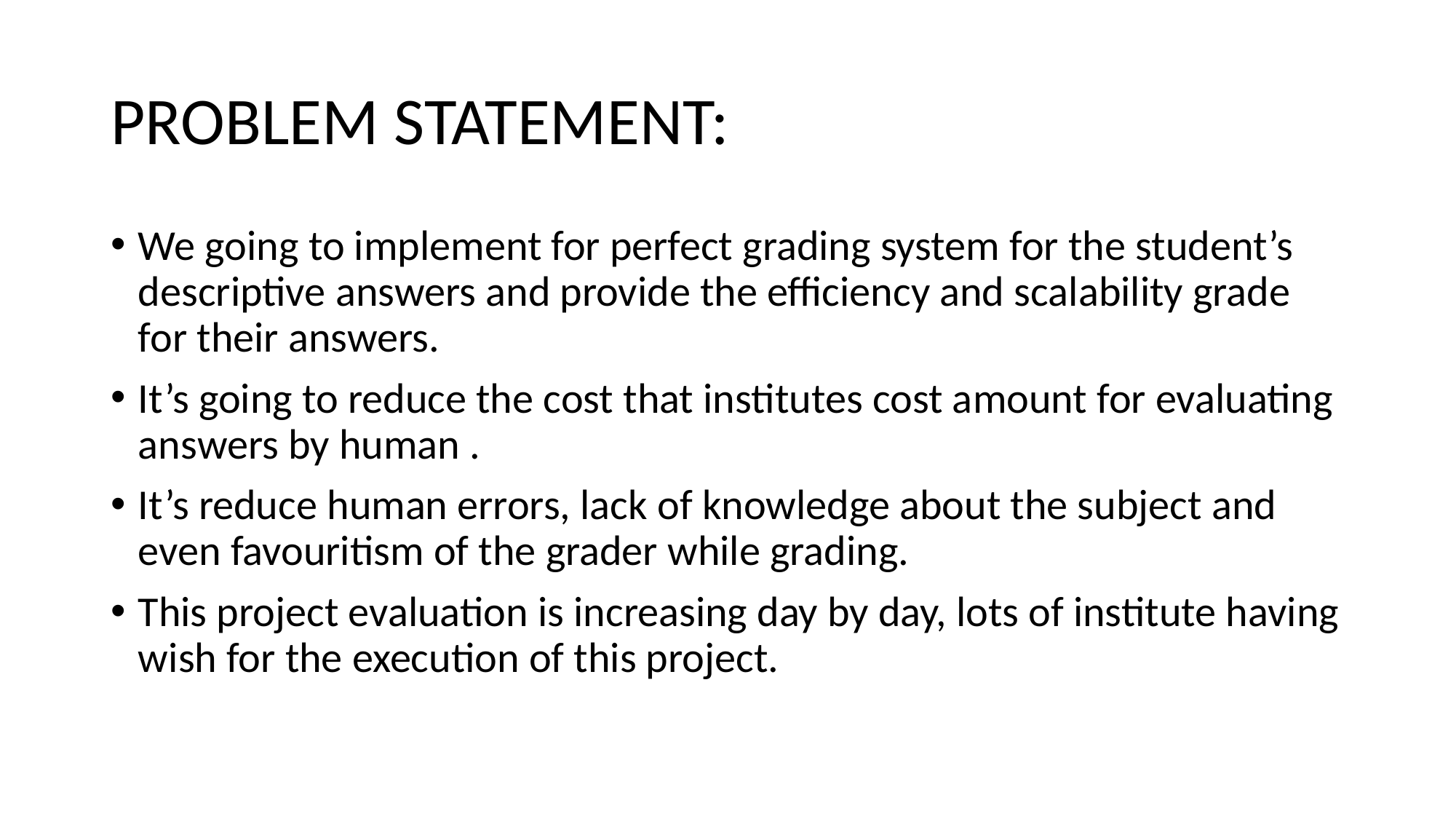

# PROBLEM STATEMENT:
We going to implement for perfect grading system for the student’s descriptive answers and provide the efficiency and scalability grade for their answers.
It’s going to reduce the cost that institutes cost amount for evaluating answers by human .
It’s reduce human errors, lack of knowledge about the subject and even favouritism of the grader while grading.
This project evaluation is increasing day by day, lots of institute having wish for the execution of this project.